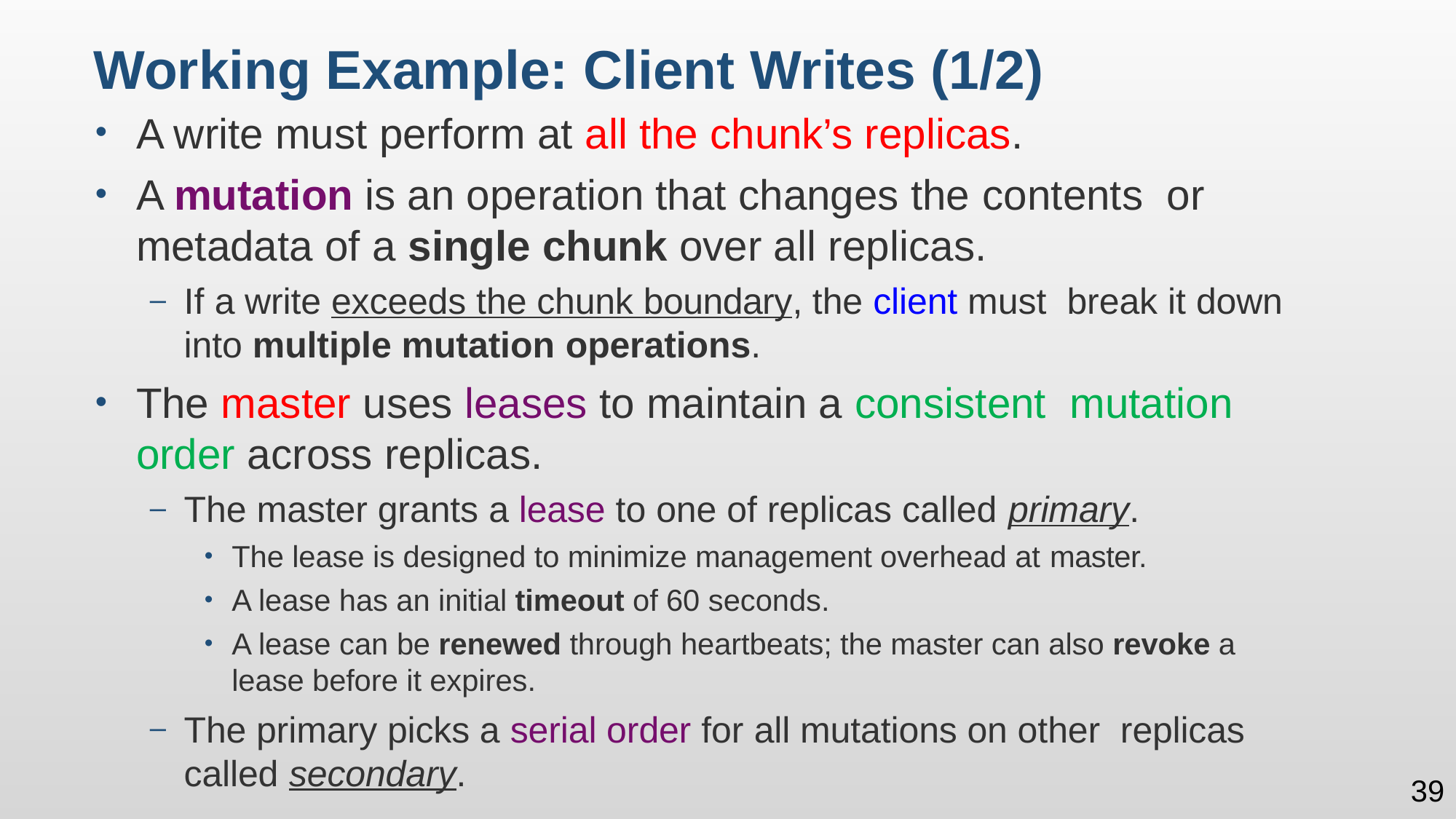

Working Example: Client Writes (1/2)
A write must perform at all the chunk’s replicas.
A mutation is an operation that changes the contents  or metadata of a single chunk over all replicas.
If a write exceeds the chunk boundary, the client must  break it down into multiple mutation operations.
The master uses leases to maintain a consistent  mutation order across replicas.
The master grants a lease to one of replicas called primary.
The lease is designed to minimize management overhead at master.
A lease has an initial timeout of 60 seconds.
A lease can be renewed through heartbeats; the master can also revoke a lease before it expires.
The primary picks a serial order for all mutations on other  replicas called secondary.

39